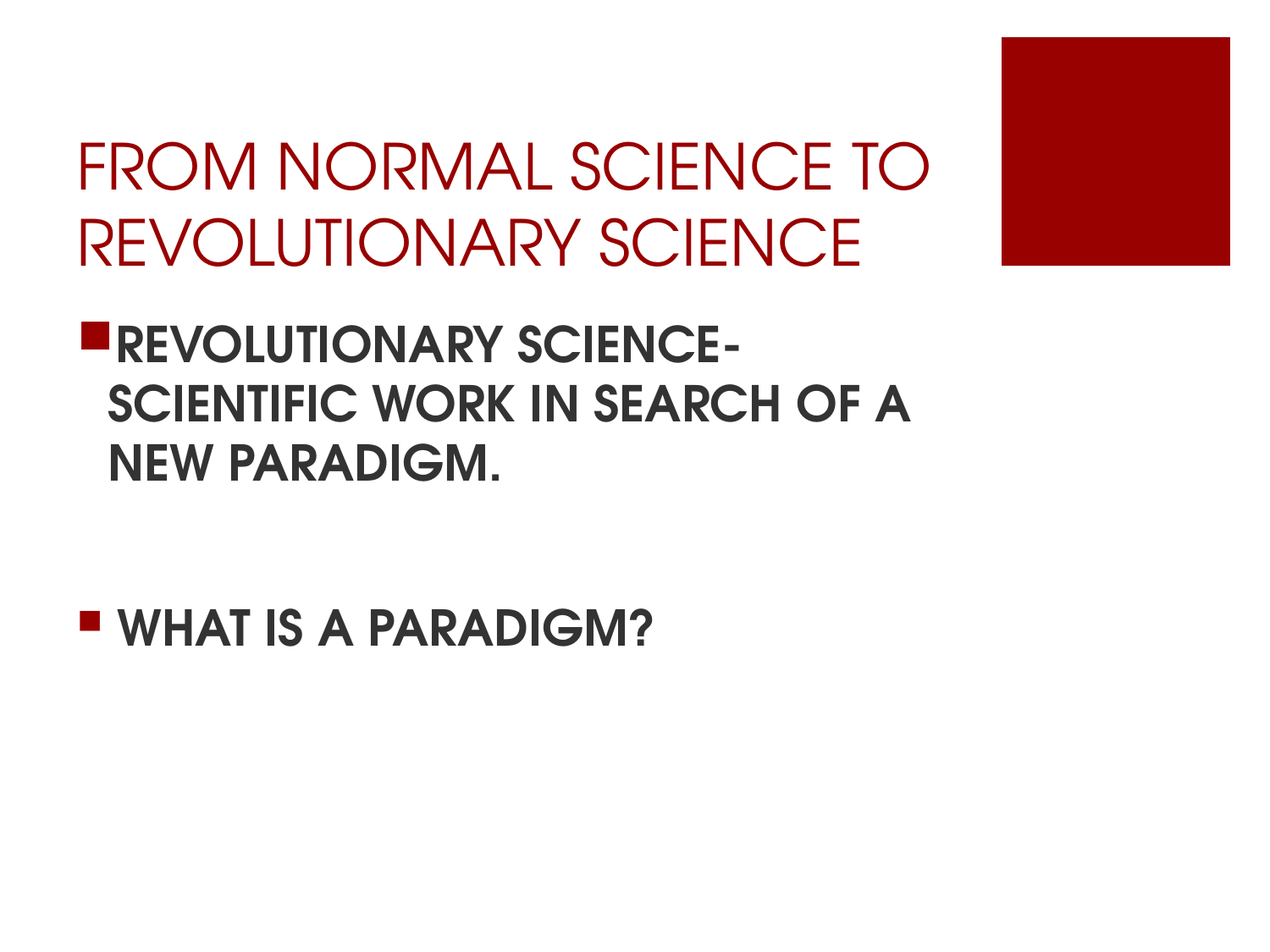

# FROM NORMAL SCIENCE TO REVOLUTIONARY SCIENCE
REVOLUTIONARY SCIENCE- SCIENTIFIC WORK IN SEARCH OF A NEW PARADIGM.

 WHAT IS A PARADIGM?